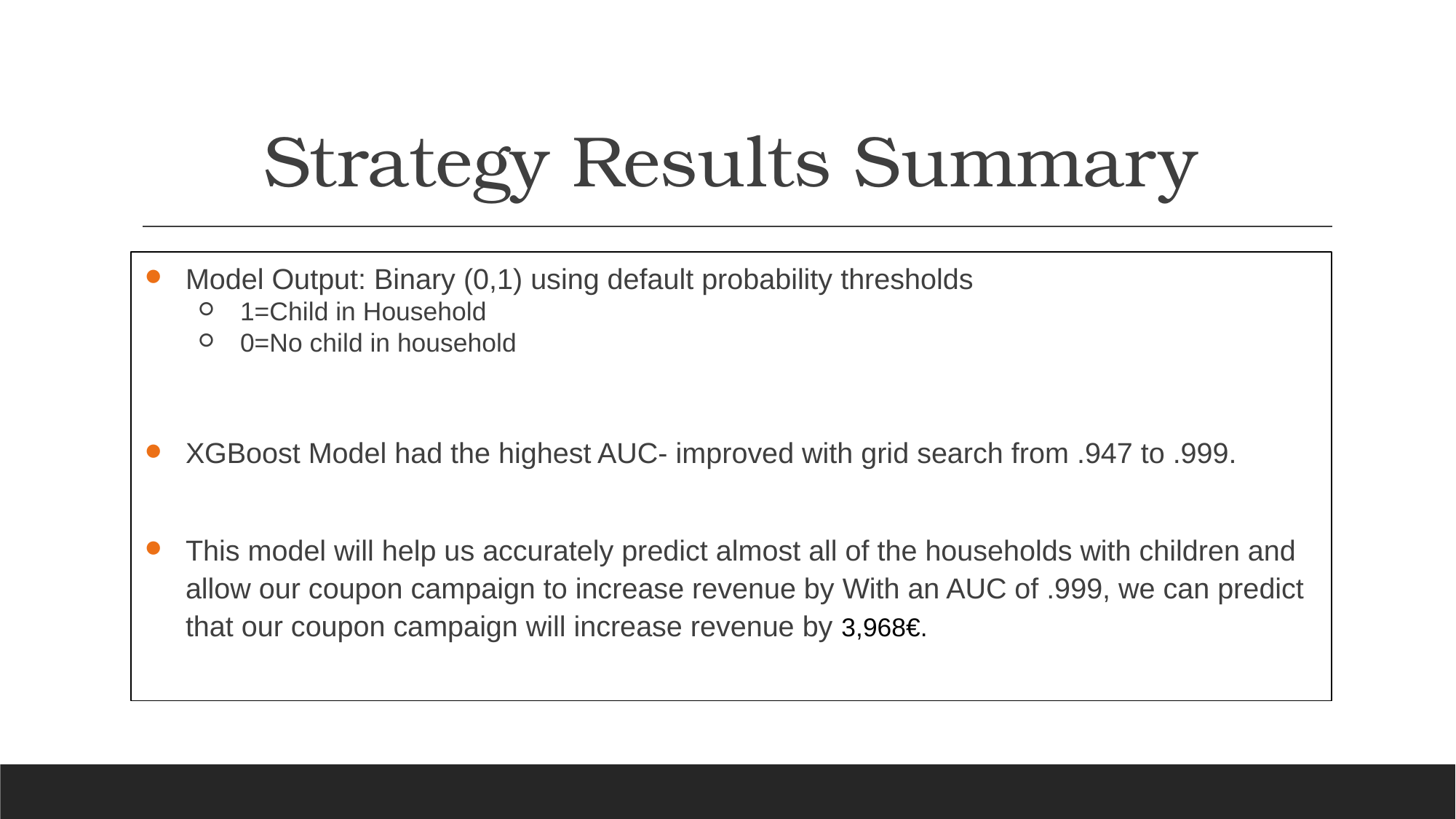

# Strategy Results Summary
Model Output: Binary (0,1) using default probability thresholds
1=Child in Household
0=No child in household

XGBoost Model had the highest AUC- improved with grid search from .947 to .999.

This model will help us accurately predict almost all of the households with children and allow our coupon campaign to increase revenue by With an AUC of .999, we can predict that our coupon campaign will increase revenue by 3,968€.